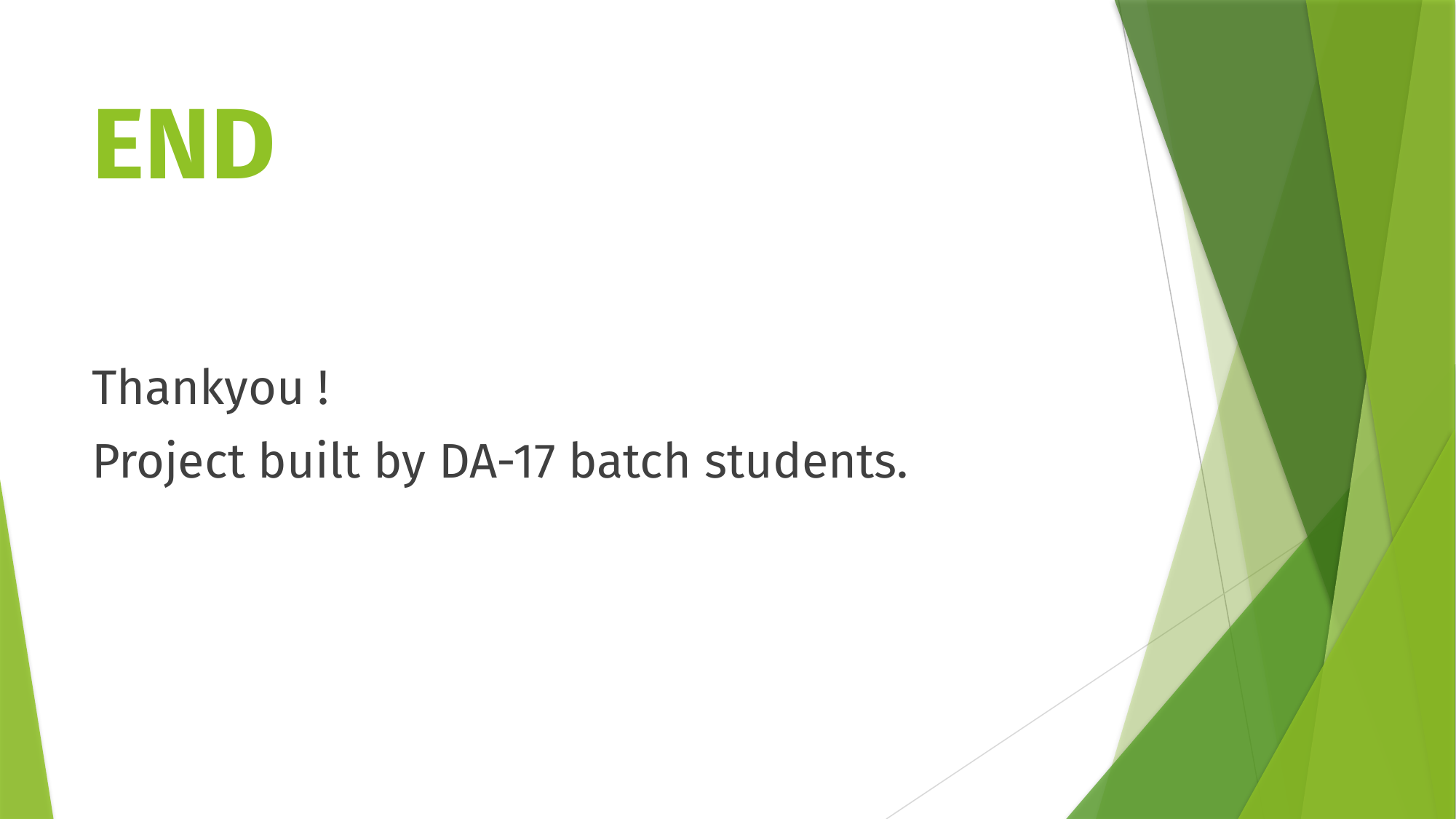

# END
Thankyou !
Project built by DA-17 batch students.